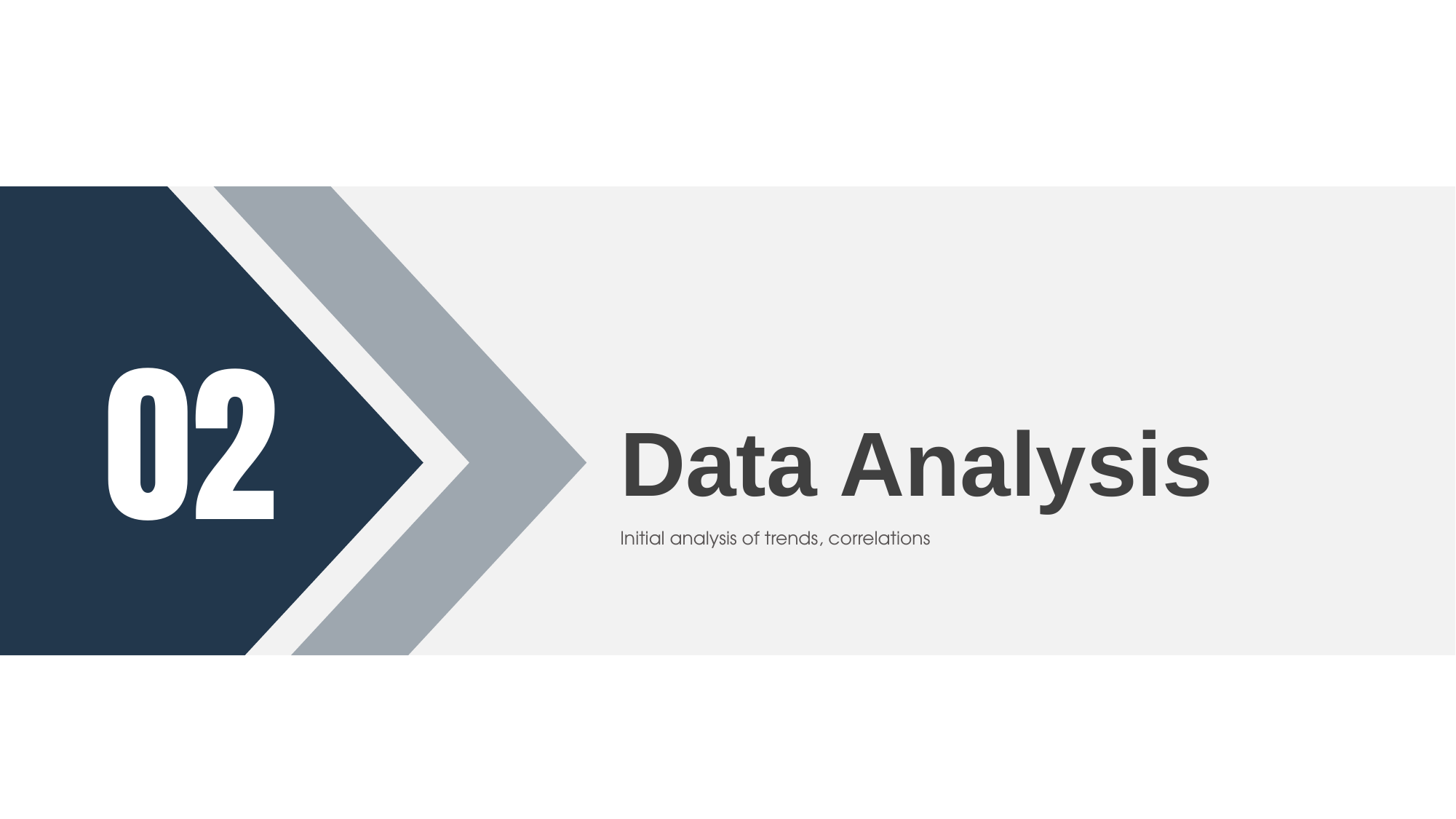

02
Data Analysis
Initial analysis of trends, correlations